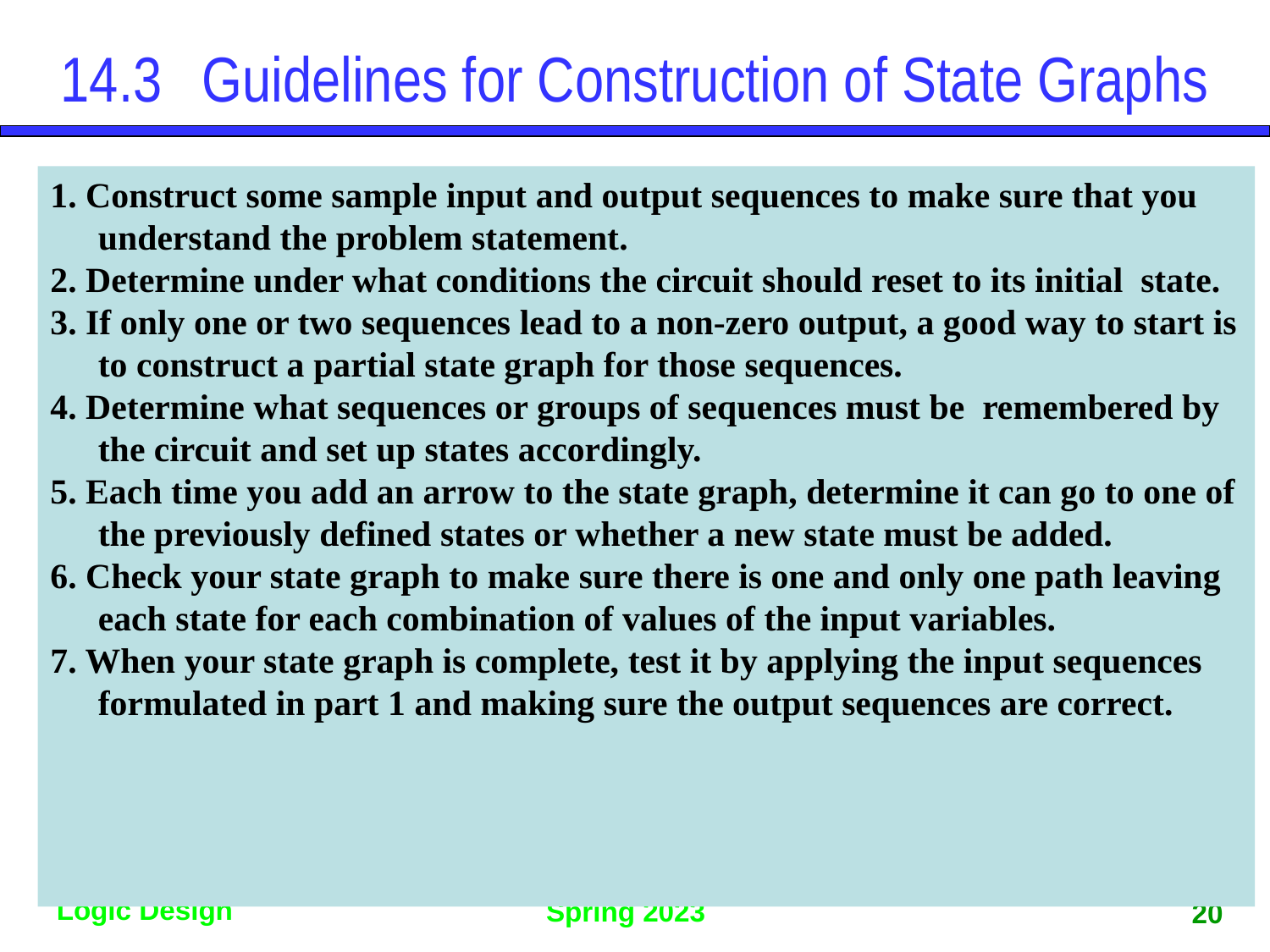

14.3	 Guidelines for Construction of State Graphs
1. Construct some sample input and output sequences to make sure that you understand the problem statement.
2. Determine under what conditions the circuit should reset to its initial  state.
3. If only one or two sequences lead to a non-zero output, a good way to start is to construct a partial state graph for those sequences.
4. Determine what sequences or groups of sequences must be  remembered by the circuit and set up states accordingly.
5. Each time you add an arrow to the state graph, determine it can go to one of the previously defined states or whether a new state must be added.
6. Check your state graph to make sure there is one and only one path leaving each state for each combination of values of the input variables.
7. When your state graph is complete, test it by applying the input sequences formulated in part 1 and making sure the output sequences are correct.
20